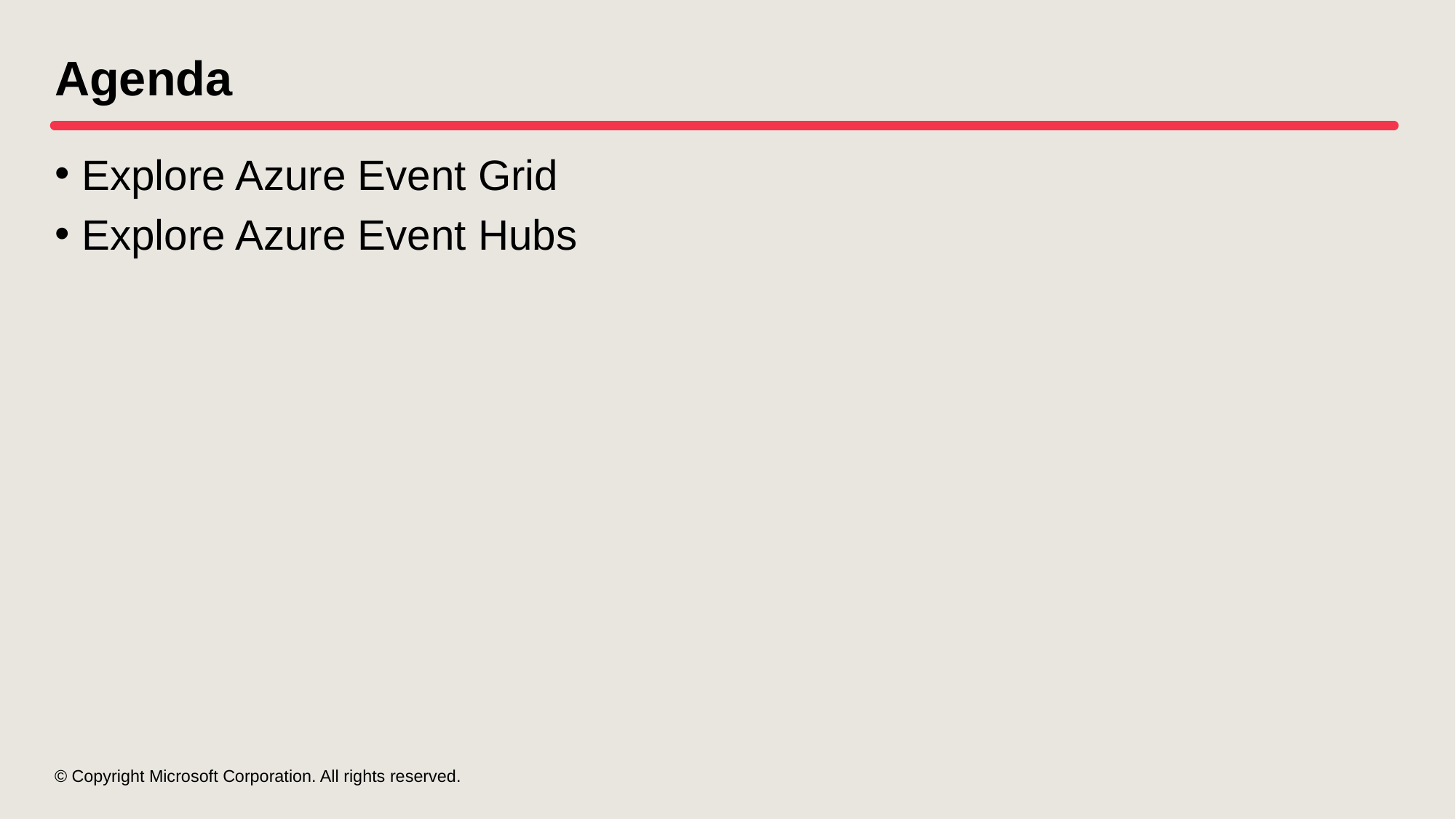

# Agenda
Explore Azure Event Grid
Explore Azure Event Hubs